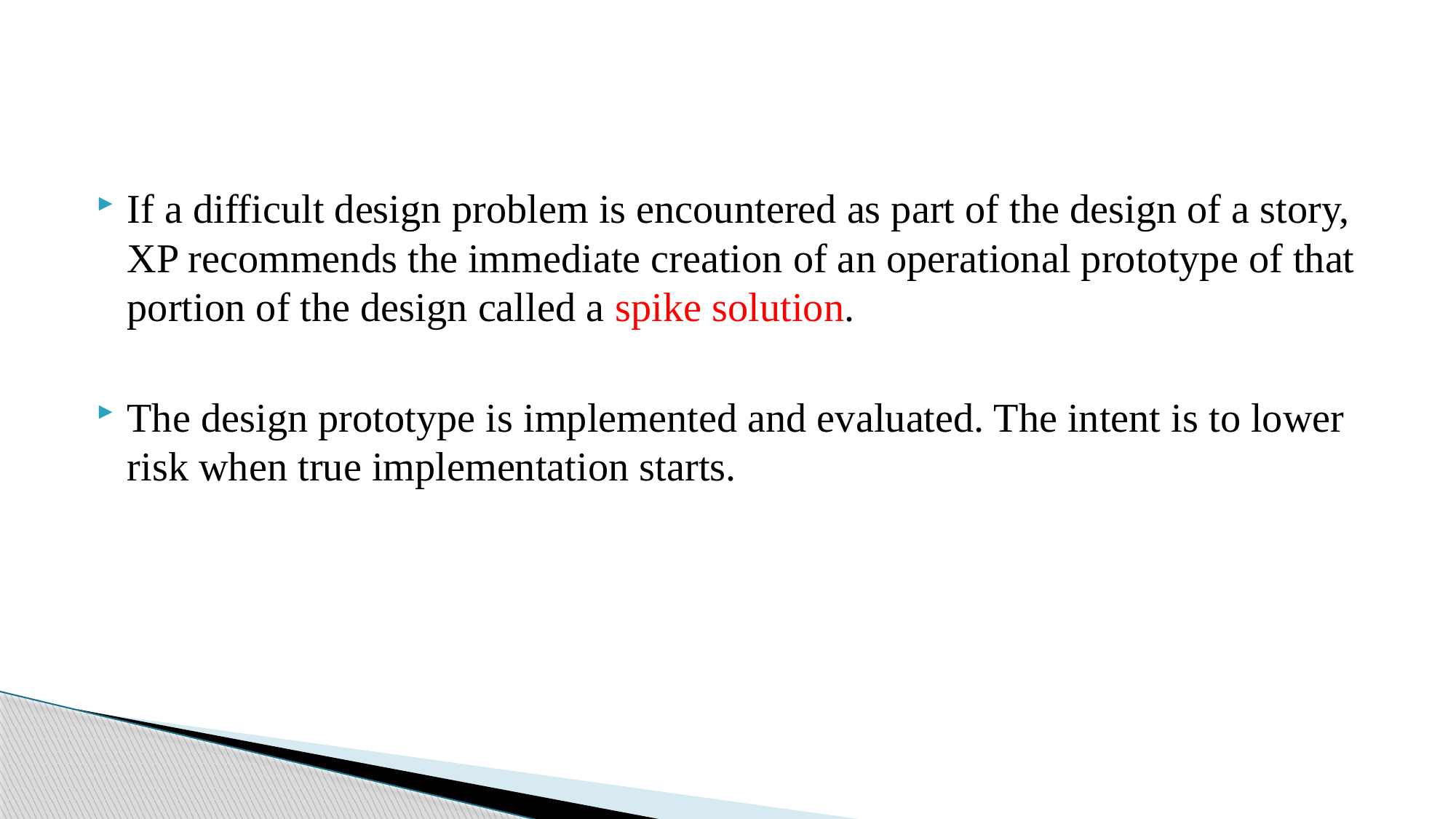

#
If a difficult design problem is encountered as part of the design of a story, XP recommends the immediate creation of an operational prototype of that portion of the design called a spike solution.

The design prototype is implemented and evaluated. The intent is to lower risk when true implementation starts.